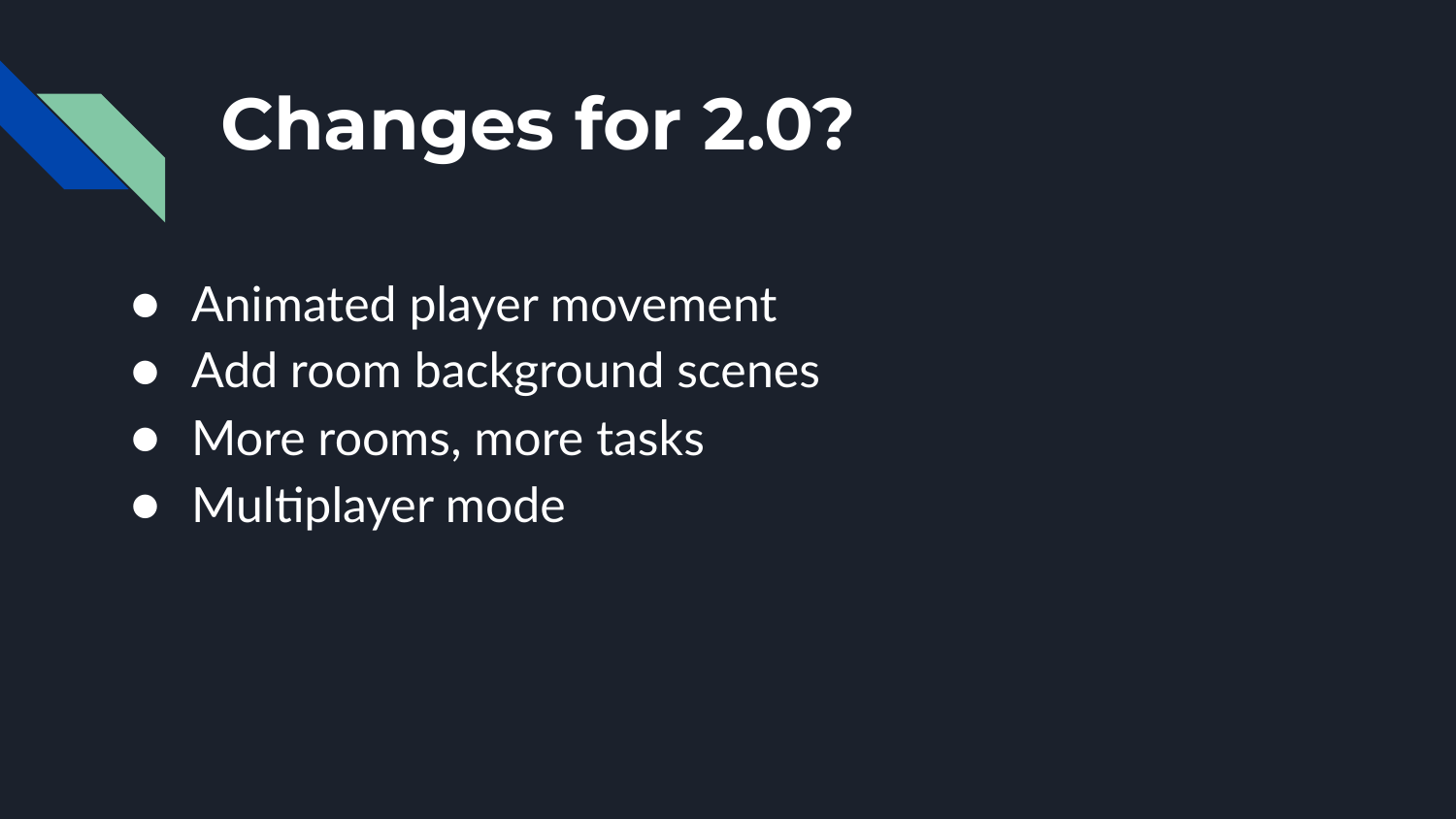

# Changes for 2.0?
Animated player movement
Add room background scenes
More rooms, more tasks
Multiplayer mode